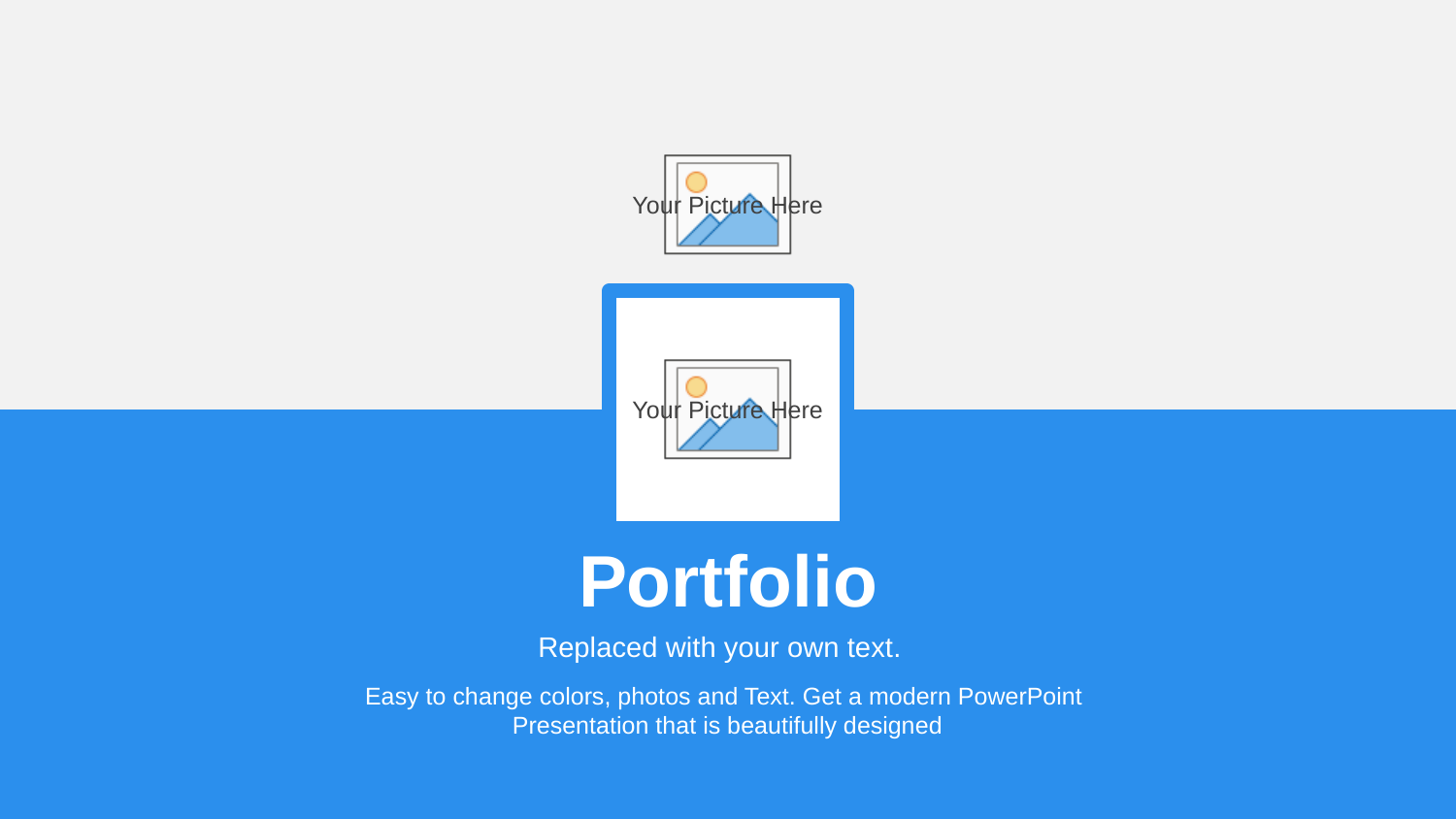

Portfolio
Replaced with your own text.
Easy to change colors, photos and Text. Get a modern PowerPoint  Presentation that is beautifully designed